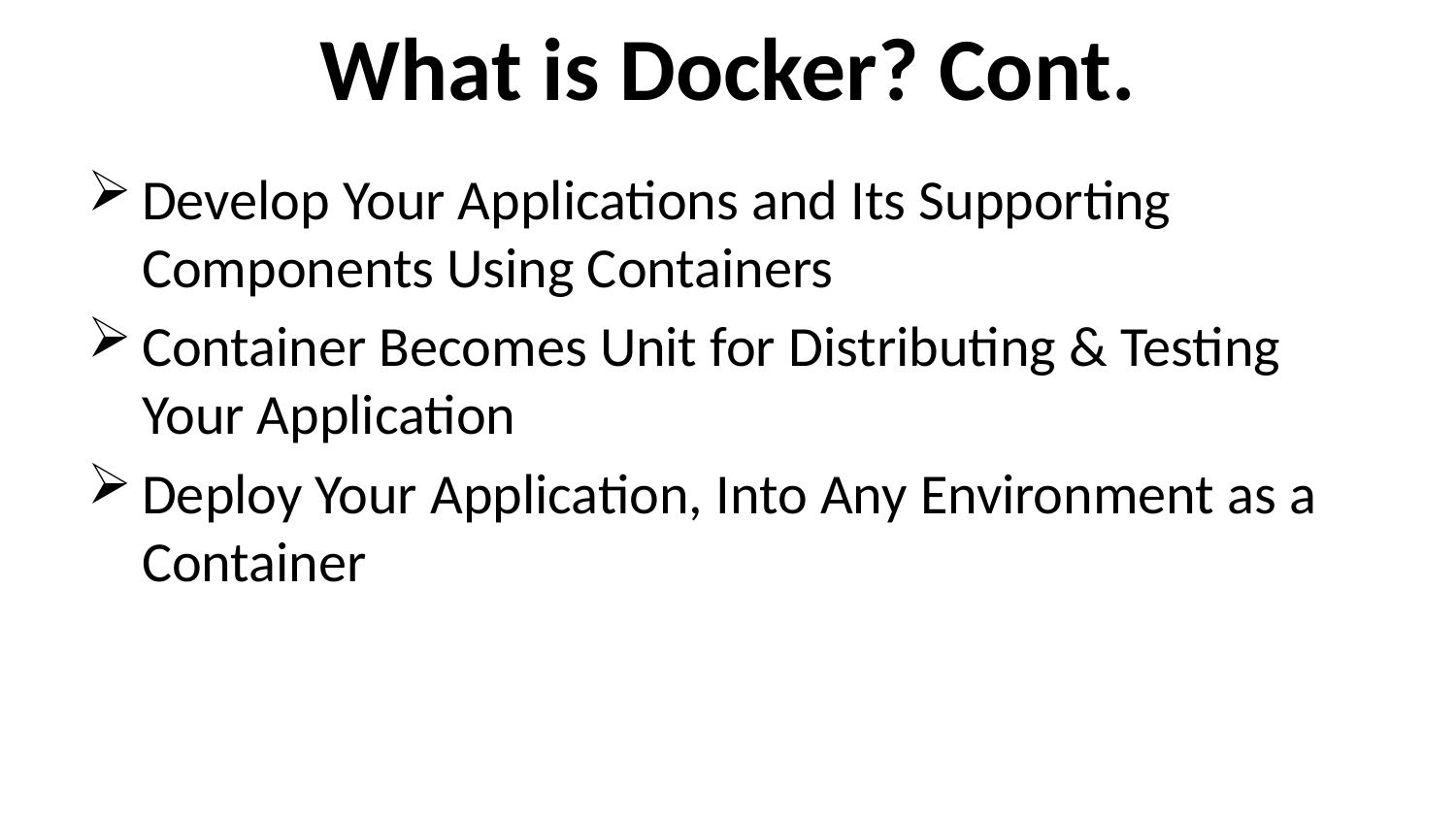

# What is Docker? Cont.
Develop Your Applications and Its Supporting Components Using Containers
Container Becomes Unit for Distributing & Testing Your Application
Deploy Your Application, Into Any Environment as a Container